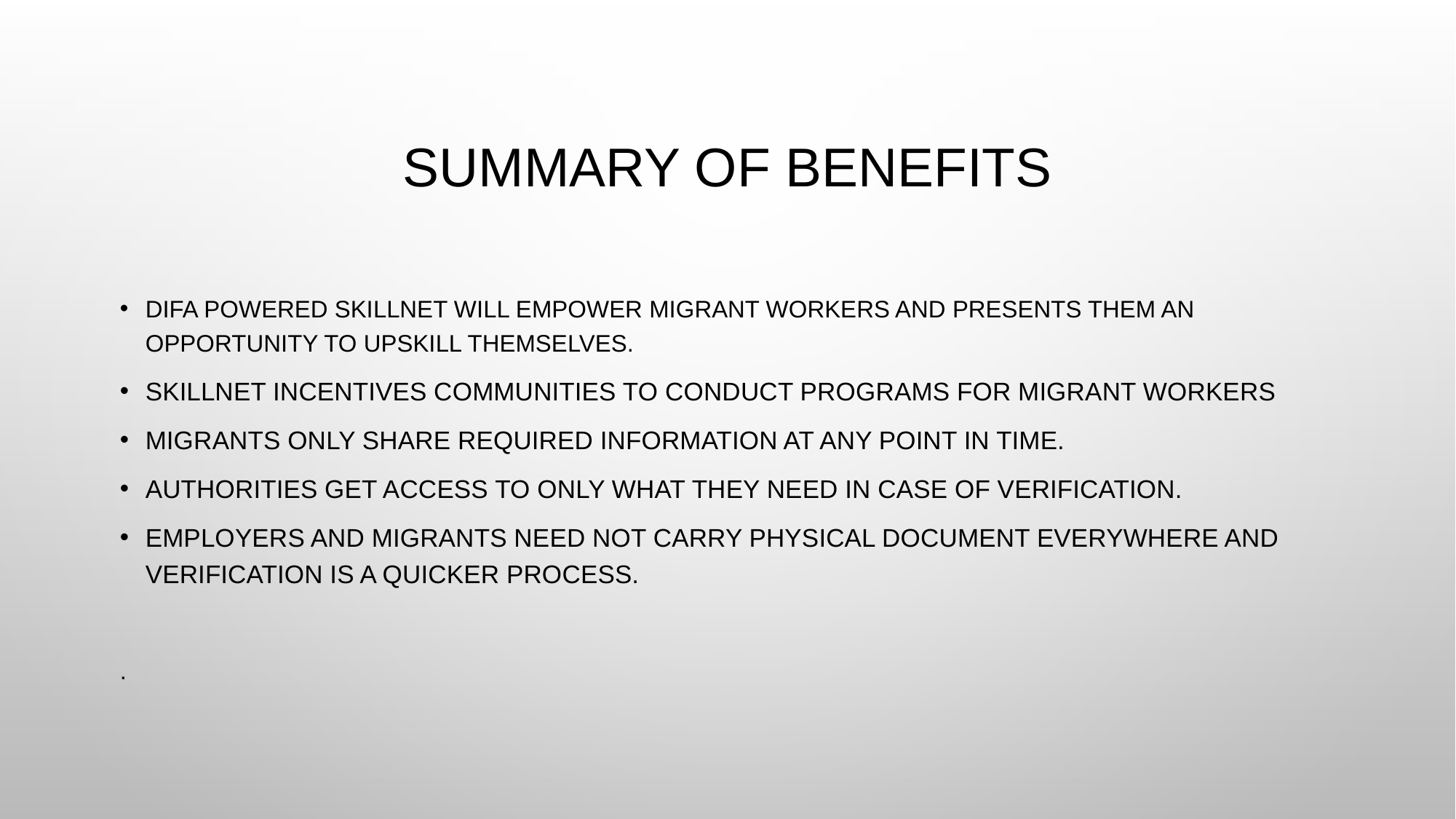

# Summary of Benefits
DIFA powered SKillNET Will empower migrant workers and presents them an opportunity to UPSKILL THEMSELVES.
SKILLNET INCENTIVES Communities to conduct Programs for MIGRANT WORKERS
MIGRANTS ONLY SHARE REQUIRED INFORMATION AT ANY POINT IN TIME.
AUTHORITIES GET ACCESS TO Only What they need IN CASE OF VERIFICATION.
EMPLOYERS and MIGRANTS NEED NOT Carry PHYSICAL DOCUMENT EVERYWHERE and VERIFICATION IS A QUICKER PROCESS.

.